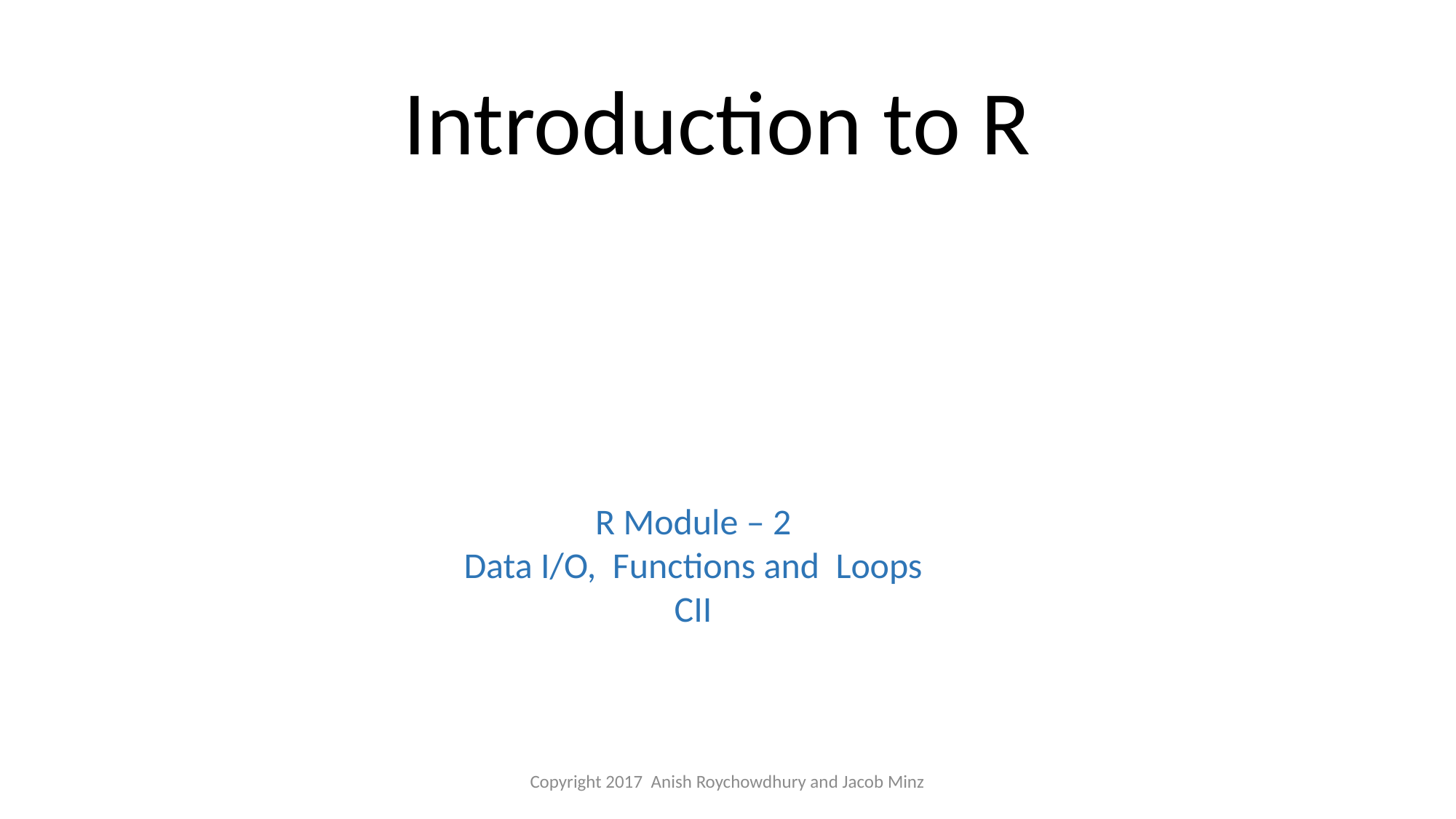

# Introduction to R

R Module – 2
Data I/O,  Functions and  Loops
CII

Copyright 2017  Anish Roychowdhury and Jacob Minz